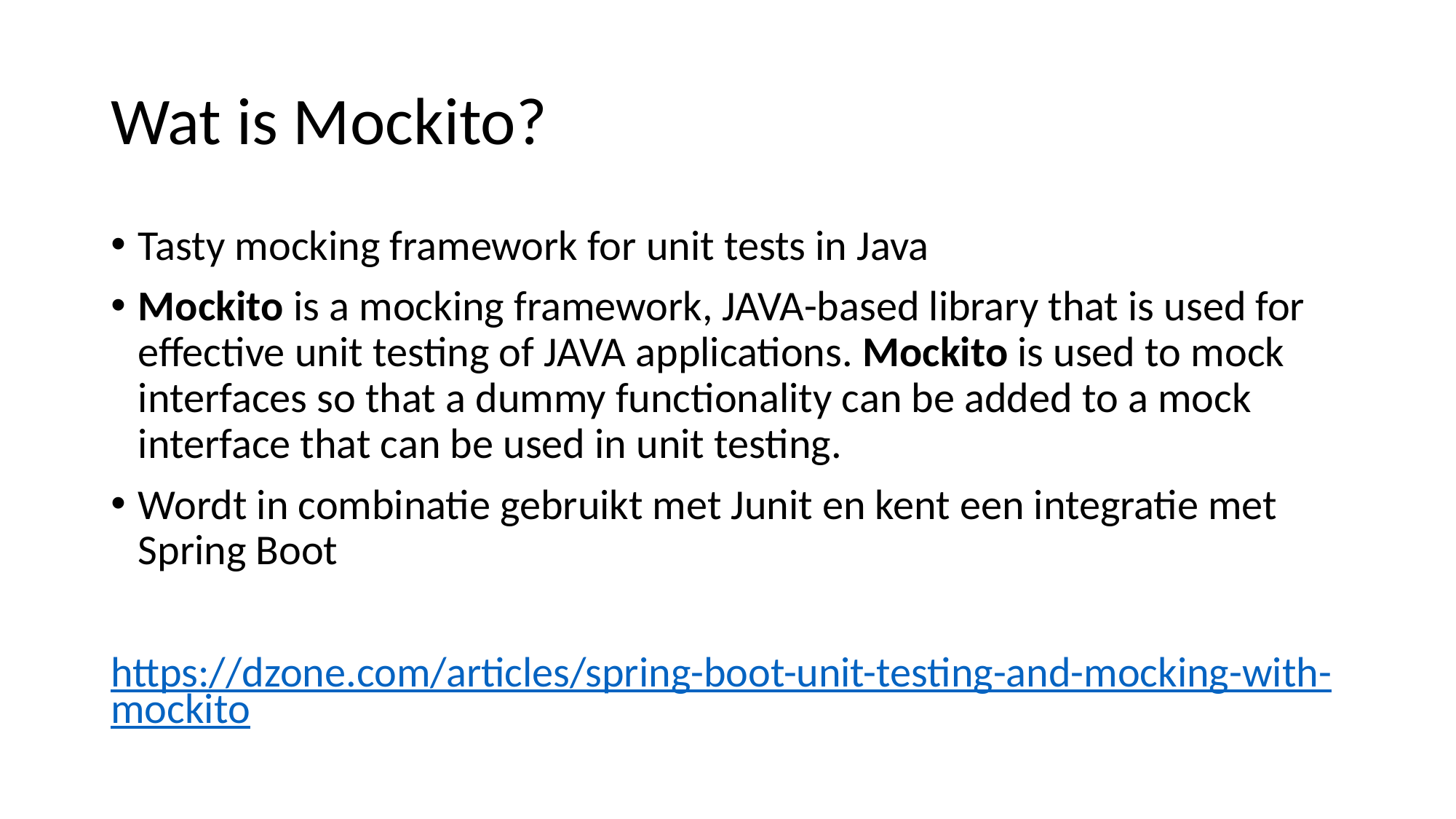

# Wat is Mockito?
Tasty mocking framework for unit tests in Java
Mockito is a mocking framework, JAVA-based library that is used for effective unit testing of JAVA applications. Mockito is used to mock interfaces so that a dummy functionality can be added to a mock interface that can be used in unit testing.
Wordt in combinatie gebruikt met Junit en kent een integratie met Spring Boot

https://dzone.com/articles/spring-boot-unit-testing-and-mocking-with-mockito